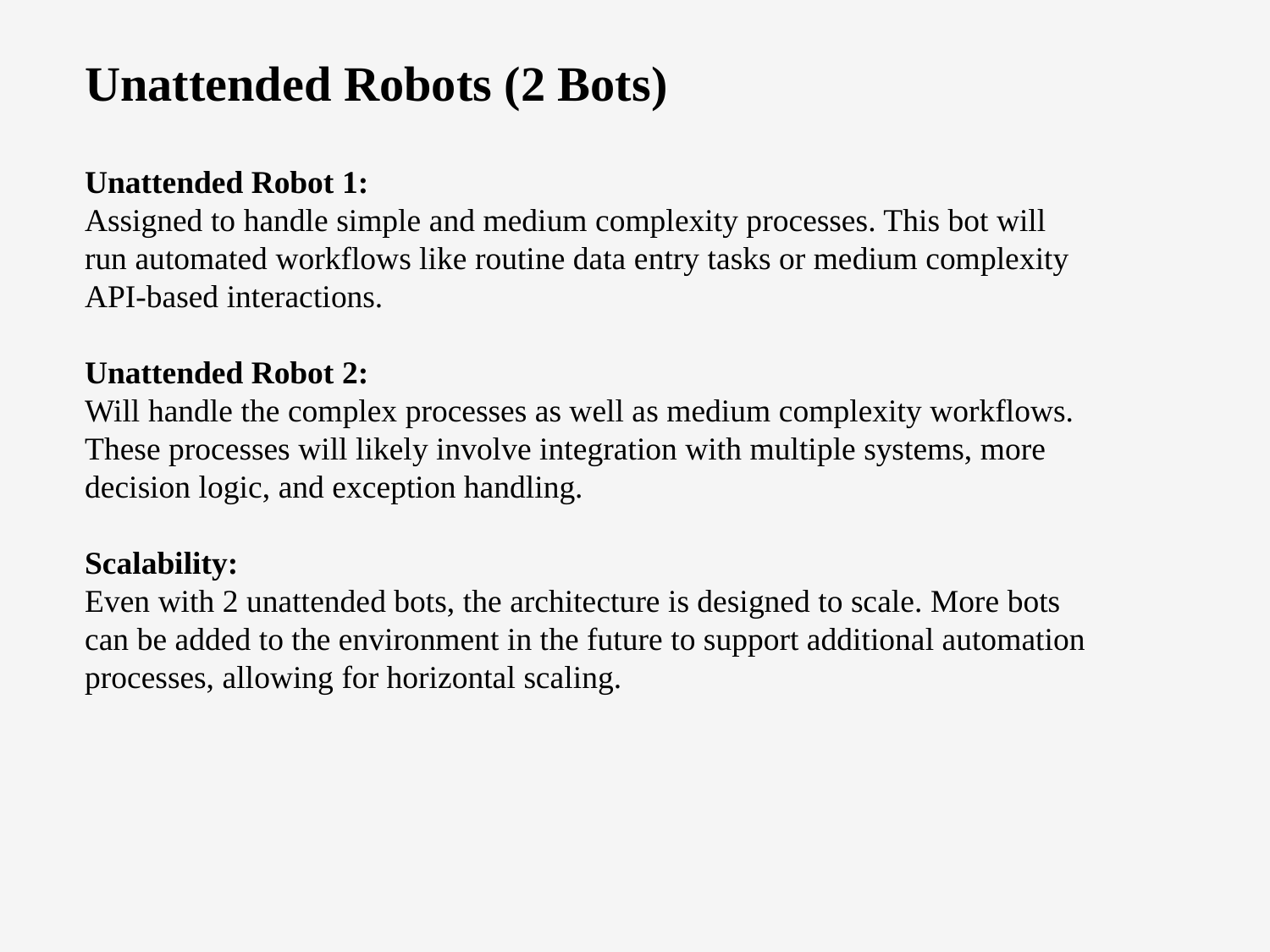

Unattended Robots (2 Bots)
Unattended Robot 1:
Assigned to handle simple and medium complexity processes. This bot will run automated workflows like routine data entry tasks or medium complexity API-based interactions.
Unattended Robot 2:
Will handle the complex processes as well as medium complexity workflows. These processes will likely involve integration with multiple systems, more decision logic, and exception handling.
Scalability:
Even with 2 unattended bots, the architecture is designed to scale. More bots can be added to the environment in the future to support additional automation processes, allowing for horizontal scaling.